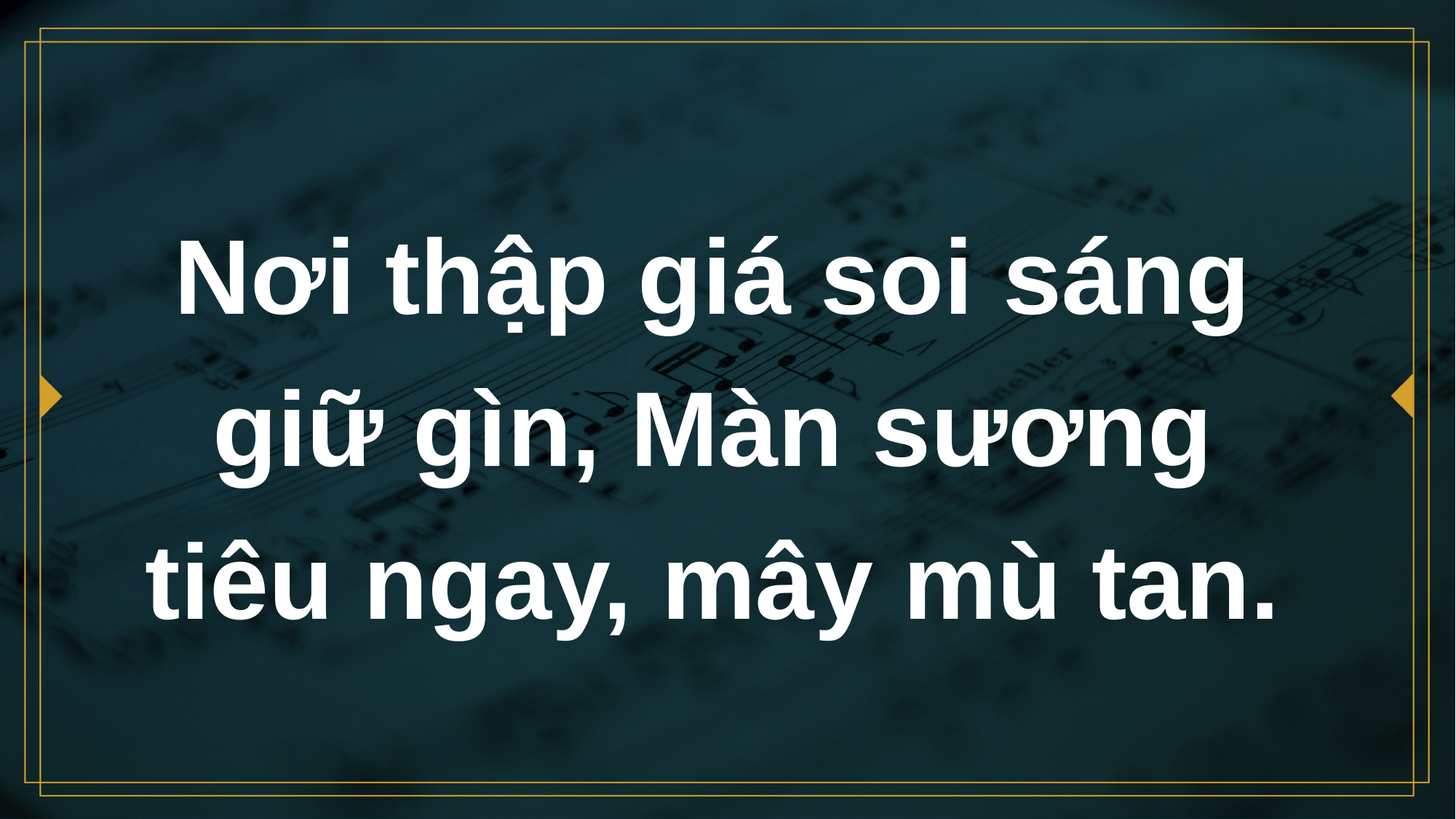

# Nơi thập giá soi sáng giữ gìn, Màn sương tiêu ngay, mây mù tan.